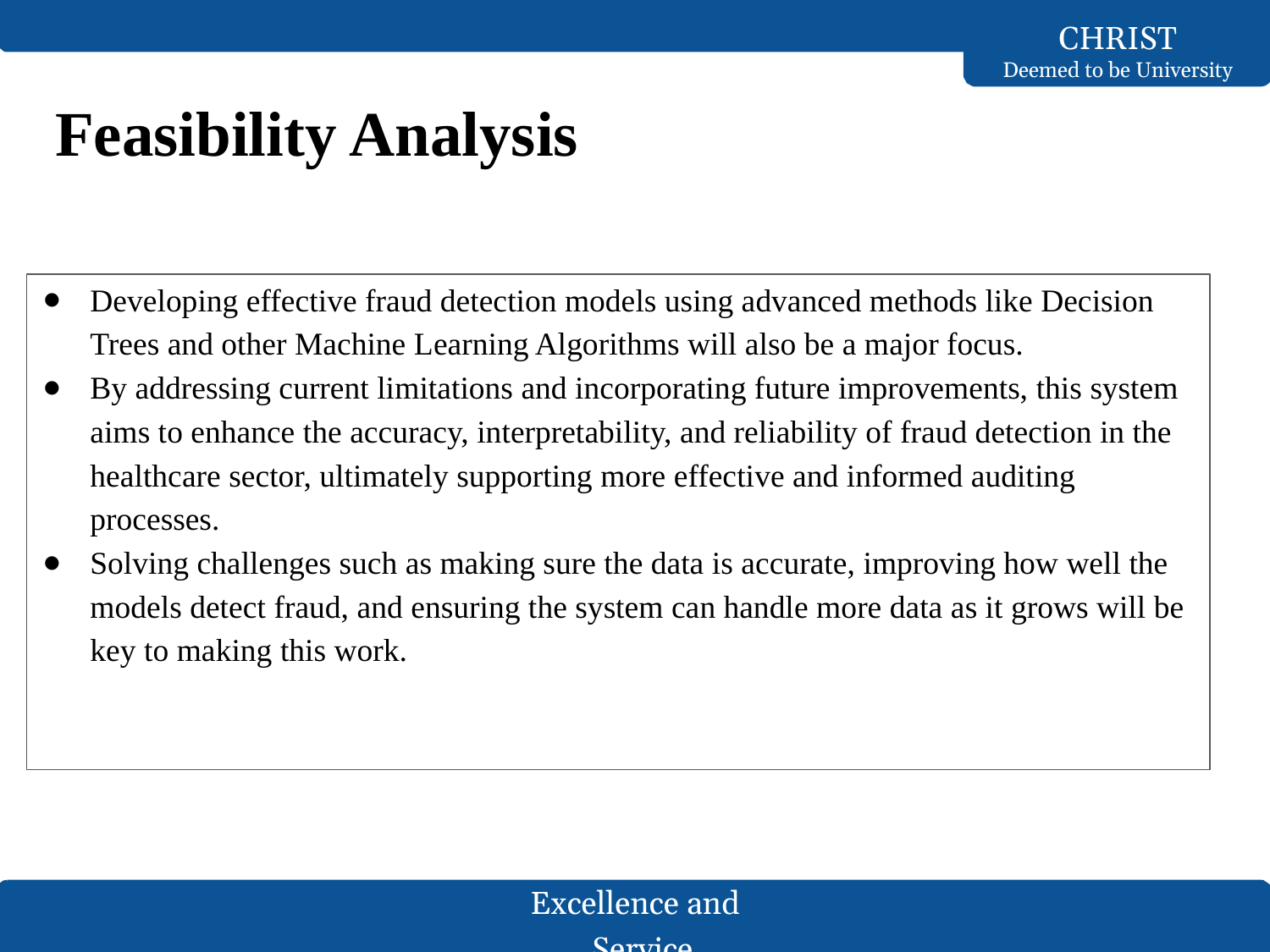

CHRIST
Deemed to be University
# Feasibility Analysis
Developing effective fraud detection models using advanced methods like Decision Trees and other Machine Learning Algorithms will also be a major focus.
By addressing current limitations and incorporating future improvements, this system aims to enhance the accuracy, interpretability, and reliability of fraud detection in the healthcare sector, ultimately supporting more effective and informed auditing processes.
Solving challenges such as making sure the data is accurate, improving how well the models detect fraud, and ensuring the system can handle more data as it grows will be key to making this work.
Excellence and  Service